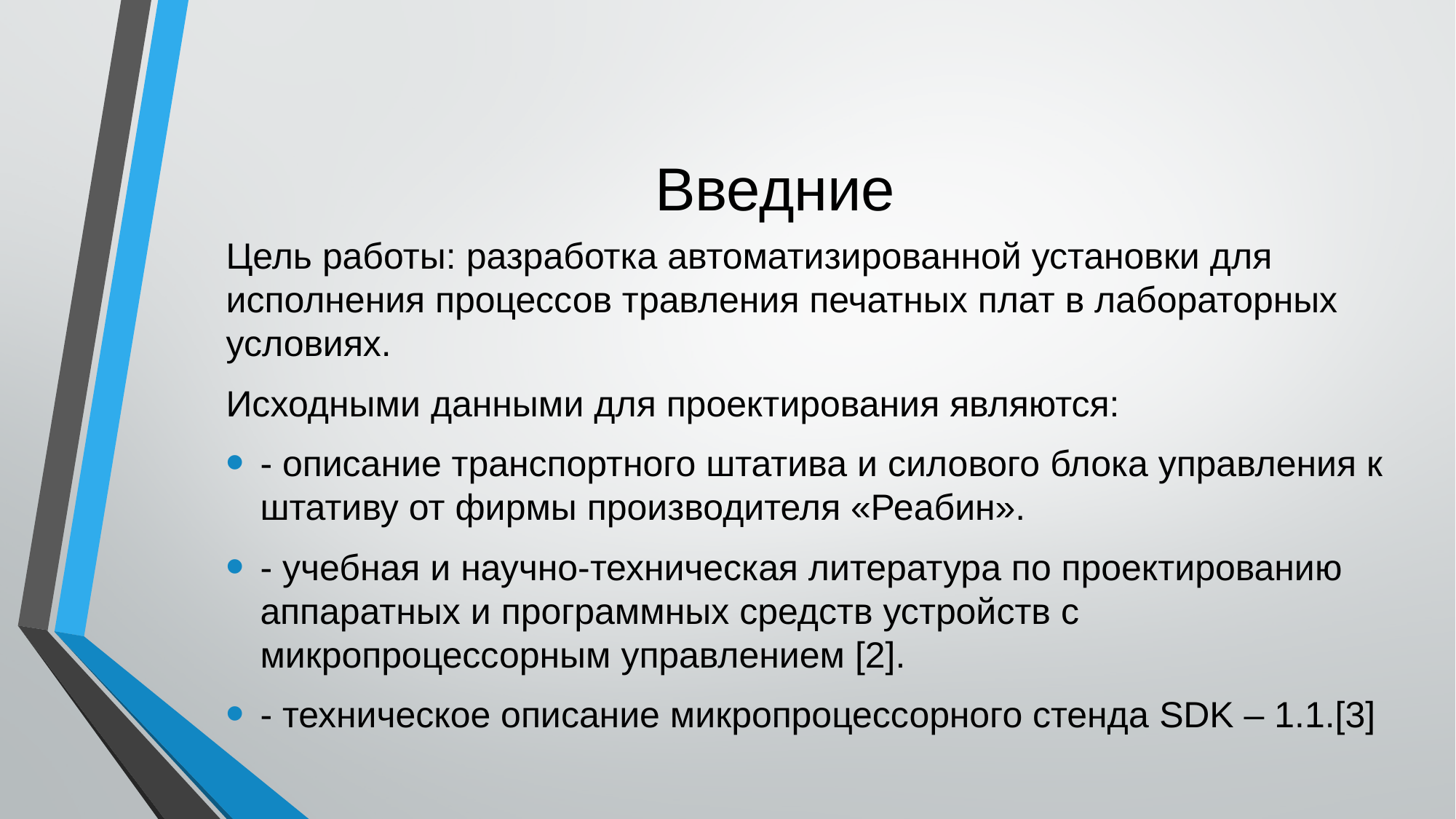

# Введние
Цель работы: разработка автоматизированной установки для исполнения процессов травления печатных плат в лабораторных условиях.
Исходными данными для проектирования являются:
- описание транспортного штатива и силового блока управления к штативу от фирмы производителя «Реабин».
- учебная и научно-техническая литература по проектированию аппаратных и программных средств устройств с микропроцессорным управлением [2].
- техническое описание микропроцессорного стенда SDK – 1.1.[3]